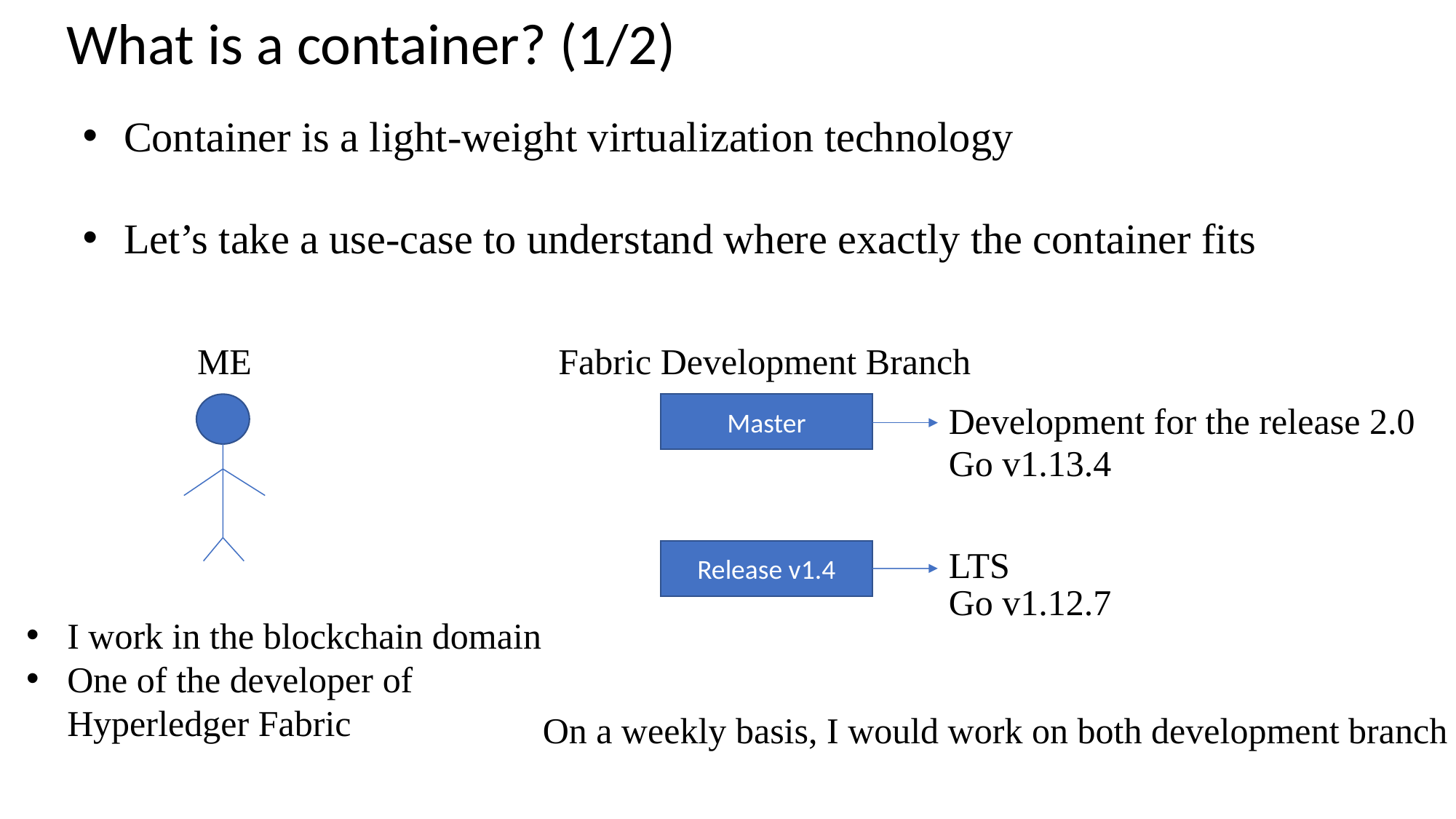

# What is a container? (1/2)

Container is a light-weight virtualization technology

Let’s take a use-case to understand where exactly the container fits

ME
Fabric Development Branch
Development for the release 2.0

Master
Go v1.13.4
LTS
Release v1.4
Go v1.12.7
I work in the blockchain domain
One of the developer of
Hyperledger Fabric
On a weekly basis, I would work on both development branch